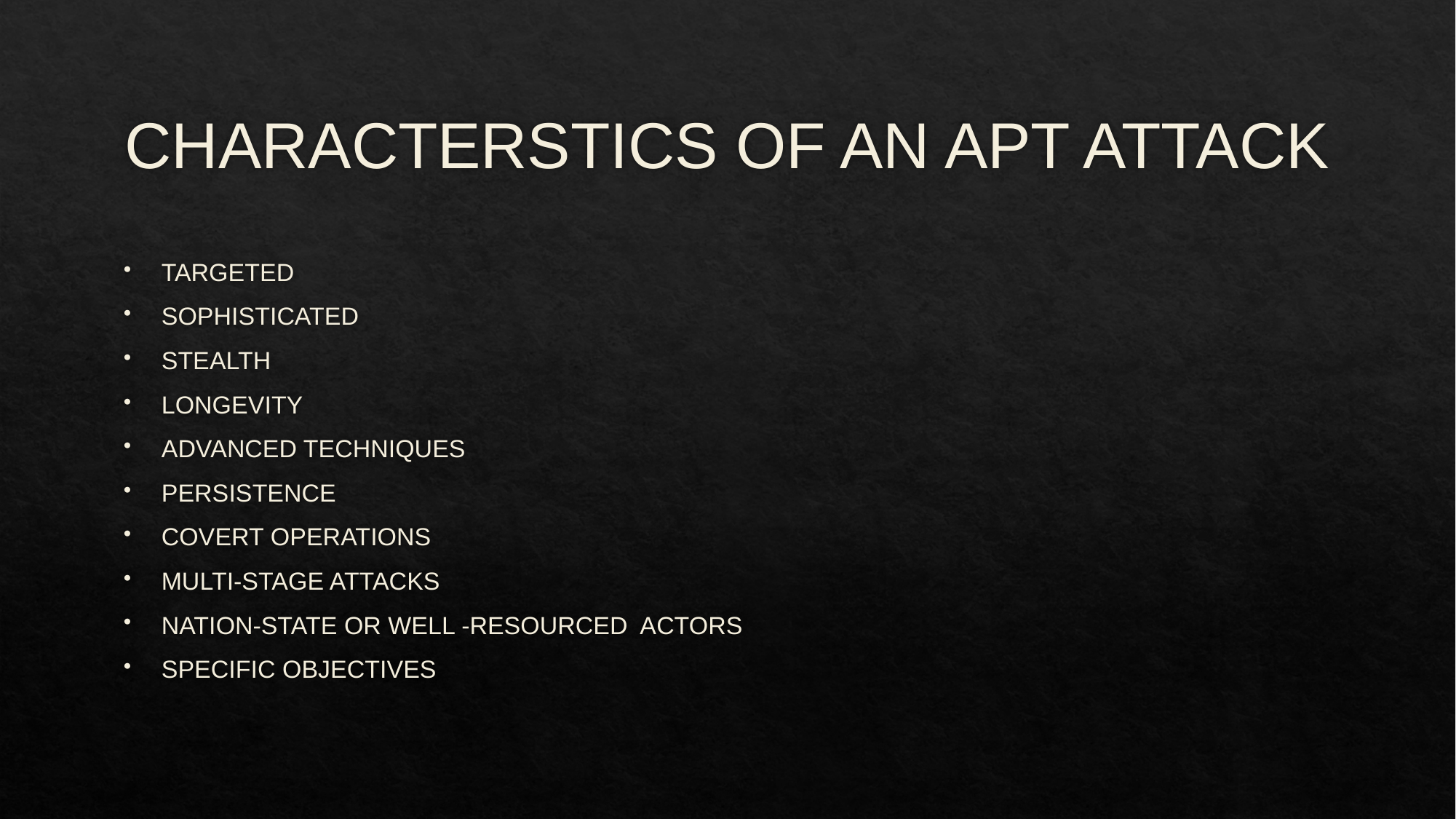

# CHARACTERSTICS OF AN APT ATTACK
TARGETED
SOPHISTICATED
STEALTH
LONGEVITY
ADVANCED TECHNIQUES
PERSISTENCE
COVERT OPERATIONS
MULTI-STAGE ATTACKS
NATION-STATE OR WELL -RESOURCED  ACTORS
SPECIFIC OBJECTIVES